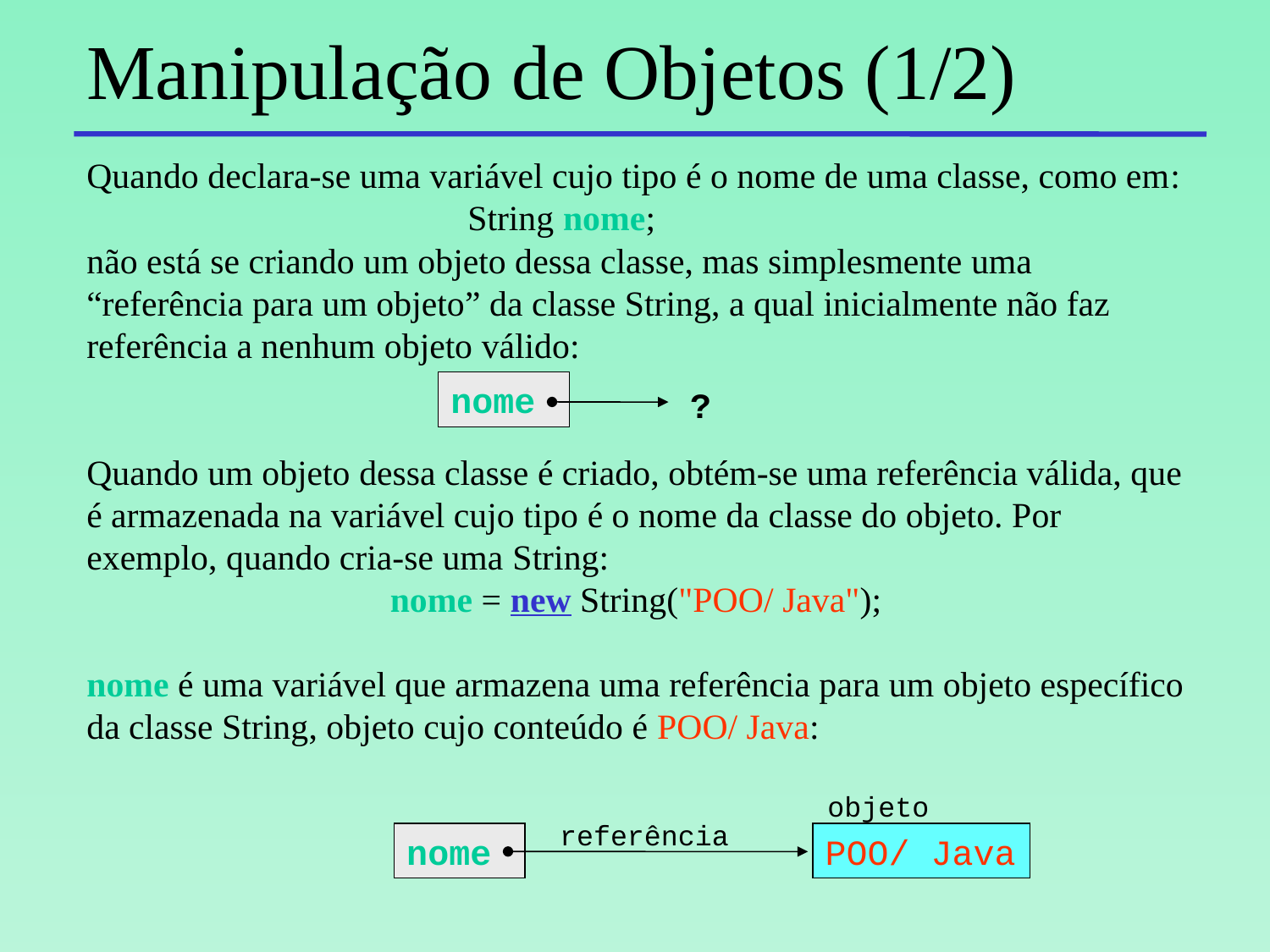

# Manipulação de Objetos (1/2)

Quando declara-se uma variável cujo tipo é o nome de uma classe, como em: 			String nome;
não está se criando um objeto dessa classe, mas simplesmente uma “referência para um objeto” da classe String, a qual inicialmente não faz referência a nenhum objeto válido:

Quando um objeto dessa classe é criado, obtém-se uma referência válida, que é armazenada na variável cujo tipo é o nome da classe do objeto. Por exemplo, quando cria-se uma String:
nome = new String("POO/ Java");

nome é uma variável que armazena uma referência para um objeto específico da classe String, objeto cujo conteúdo é POO/ Java:
nome
?

objeto
referência
nome
POO/ Java